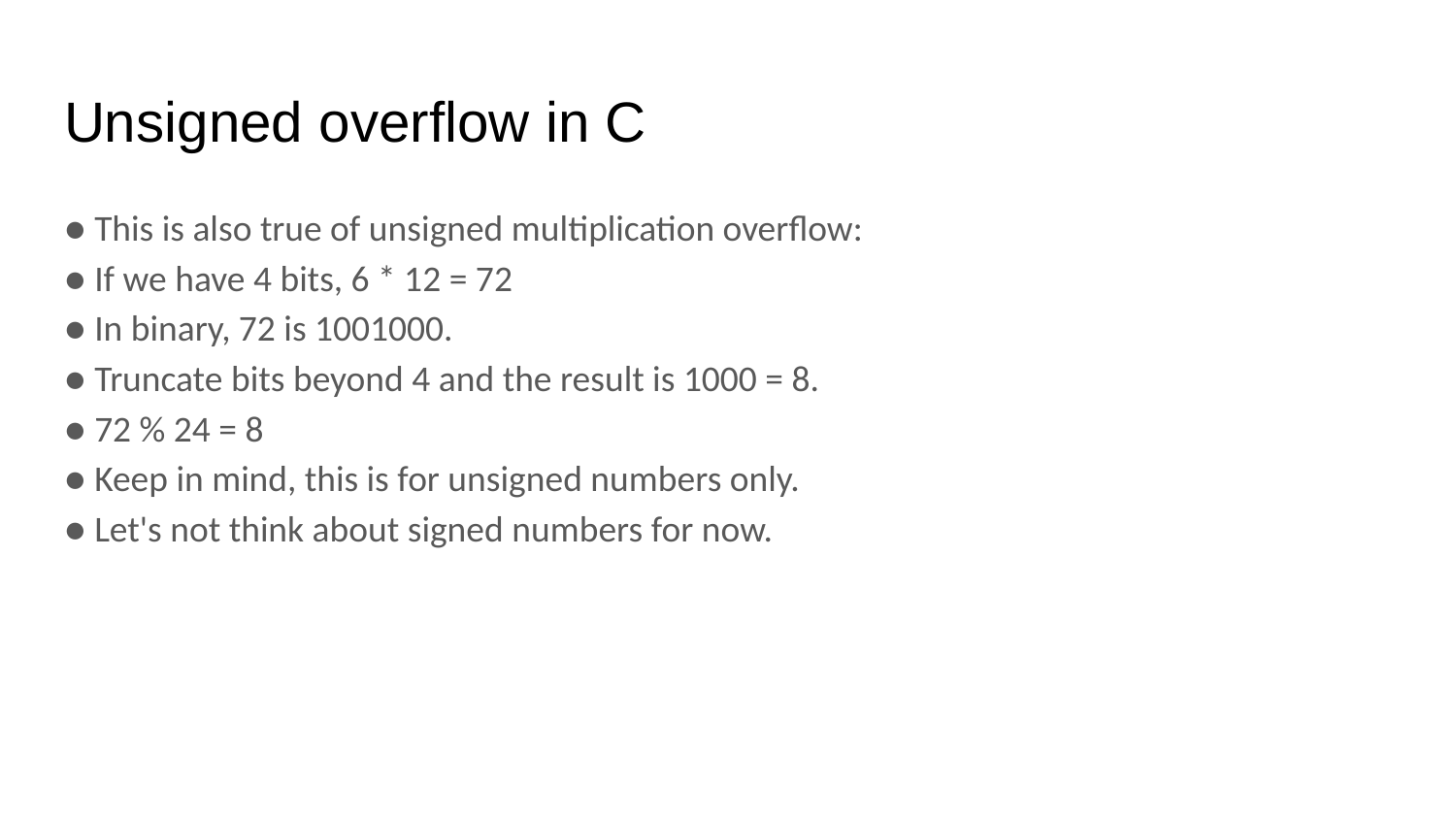

# Unsigned overflow in C
● This is also true of unsigned multiplication overflow:
● If we have 4 bits, 6 * 12 = 72
● In binary, 72 is 1001000.
● Truncate bits beyond 4 and the result is 1000 = 8.
● 72 % 24 = 8
● Keep in mind, this is for unsigned numbers only.
● Let's not think about signed numbers for now.